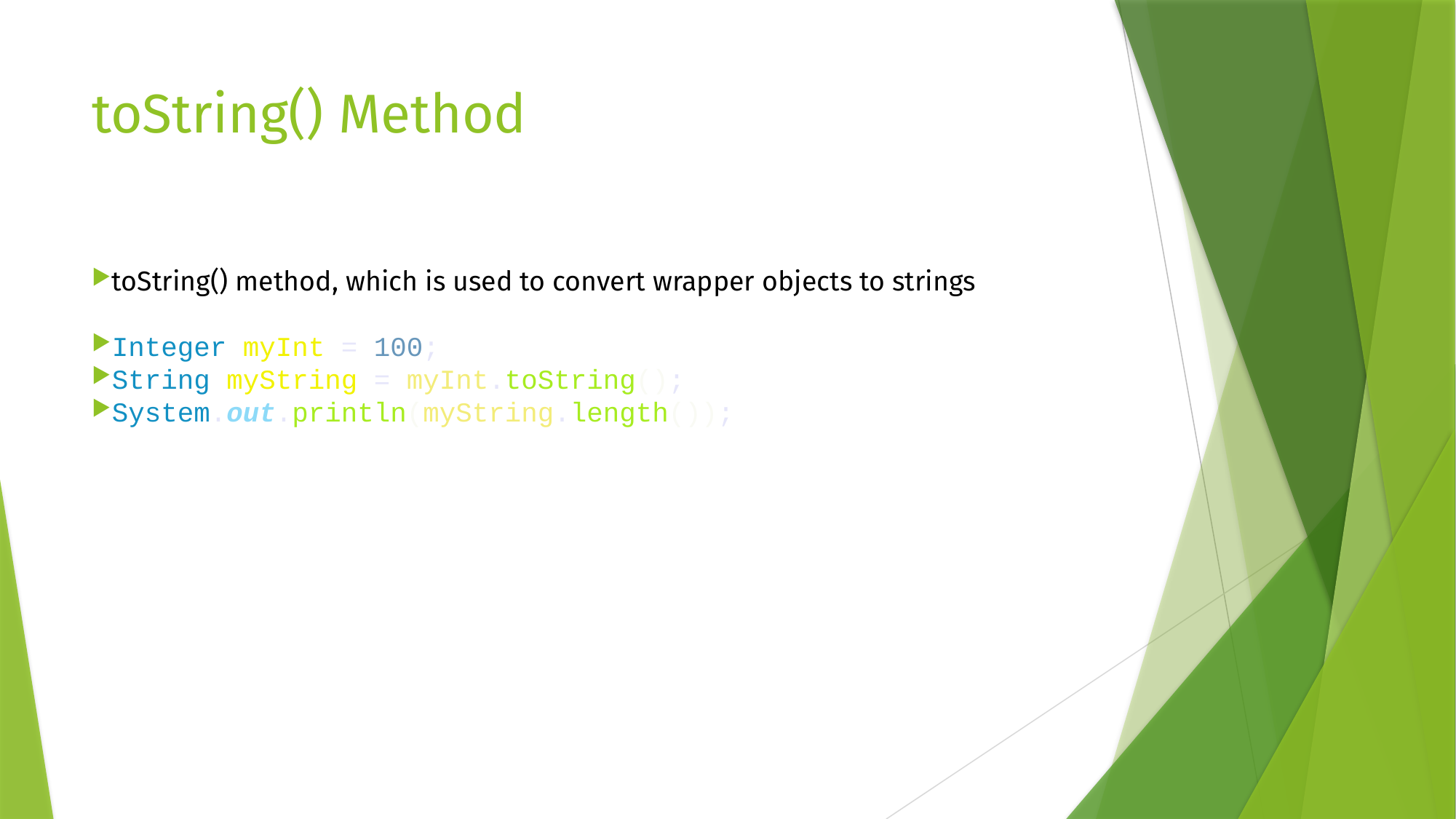

# toString() Method
toString() method, which is used to convert wrapper objects to strings

Integer myInt = 100;
String myString = myInt.toString();
System.out.println(myString.length());